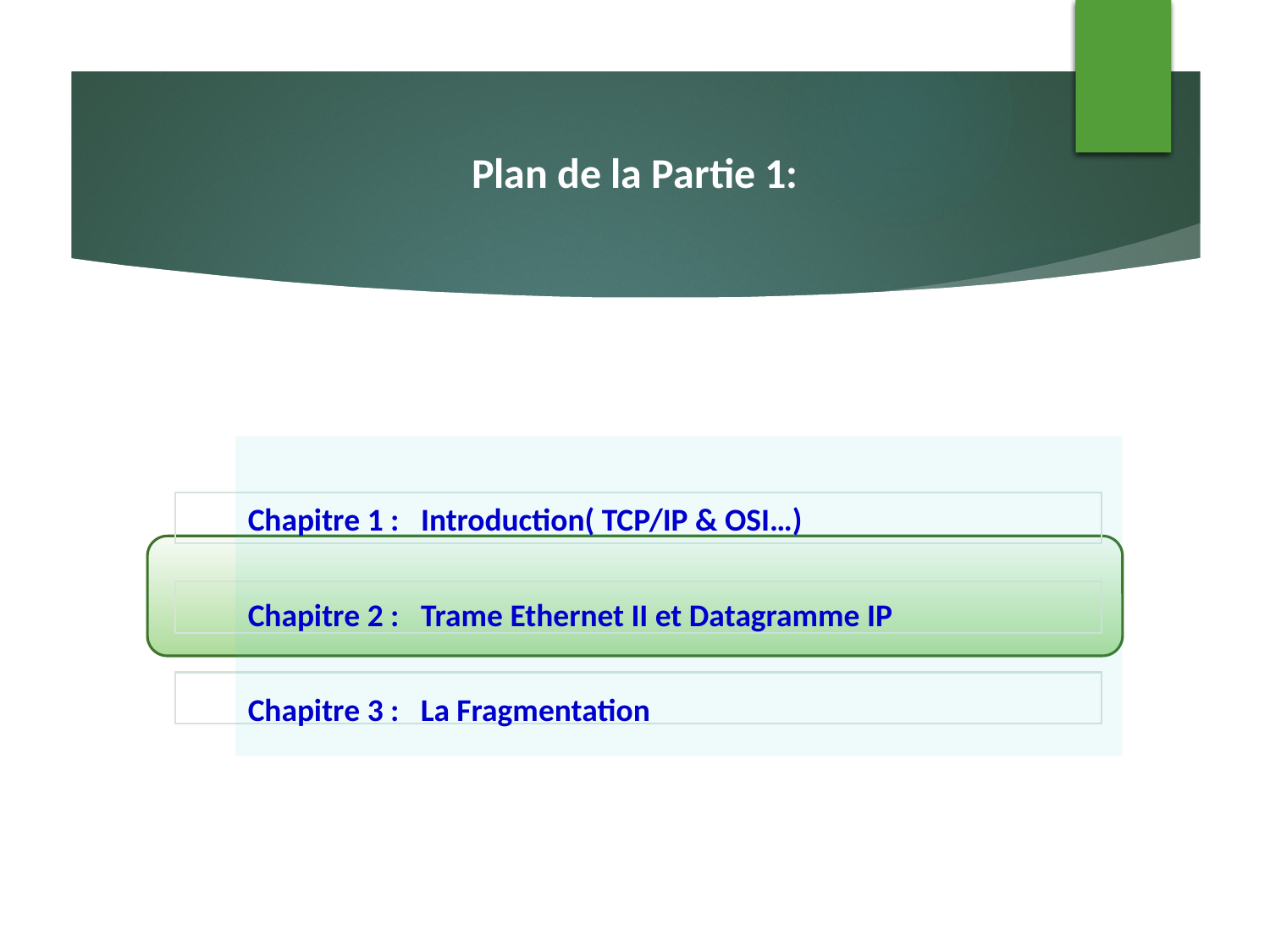

Plan de la Partie 1:
Chapitre 1 :   Introduction( TCP/IP & OSI…)
Chapitre 2 :   Trame Ethernet II et Datagramme IP
Chapitre 3 :   La Fragmentation